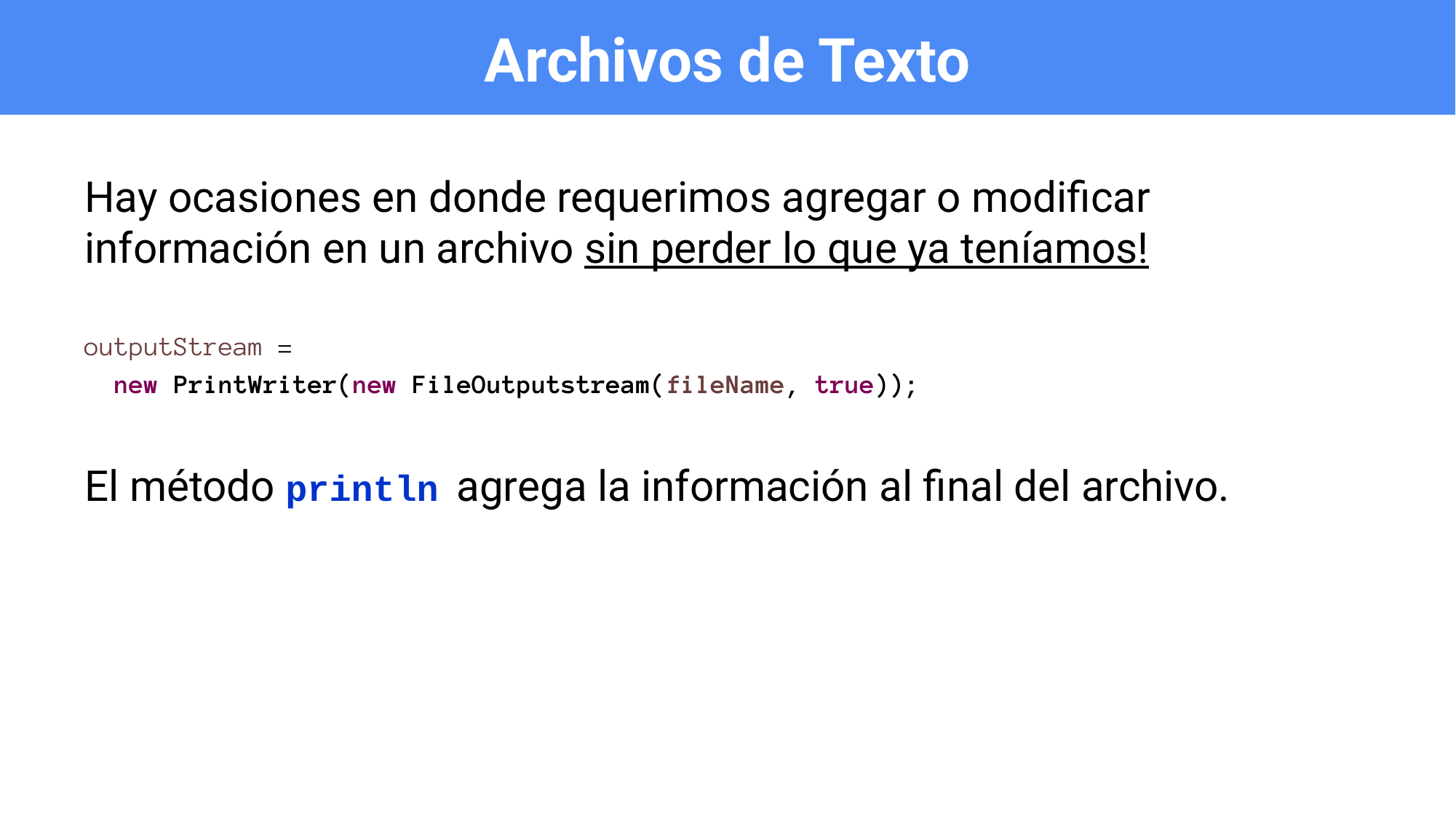

# Archivos de Texto
Hay ocasiones en donde requerimos agregar o modificar información en un archivo sin perder lo que ya teníamos!
outputStream =
  new PrintWriter(new FileOutputstream(fileName, true));
El método println agrega la información al final del archivo.